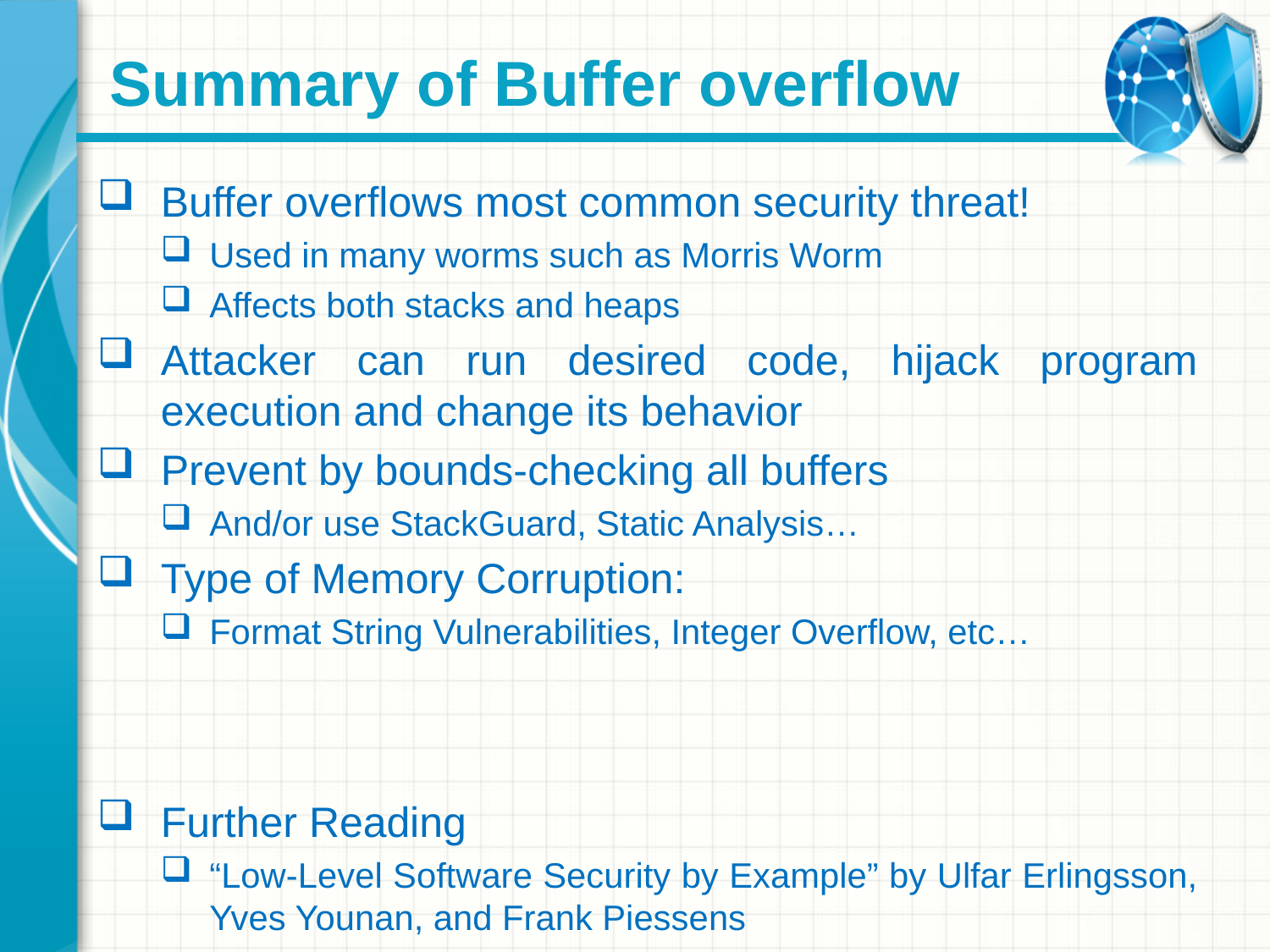

# Summary of Buffer overflow
Buffer overflows most common security threat!
Used in many worms such as Morris Worm
Affects both stacks and heaps
Attacker can run desired code, hijack program execution and change its behavior
Prevent by bounds-checking all buffers
And/or use StackGuard, Static Analysis…
Type of Memory Corruption:
Format String Vulnerabilities, Integer Overflow, etc…

Further Reading
“Low-Level Software Security by Example” by Ulfar Erlingsson, Yves Younan, and Frank Piessens